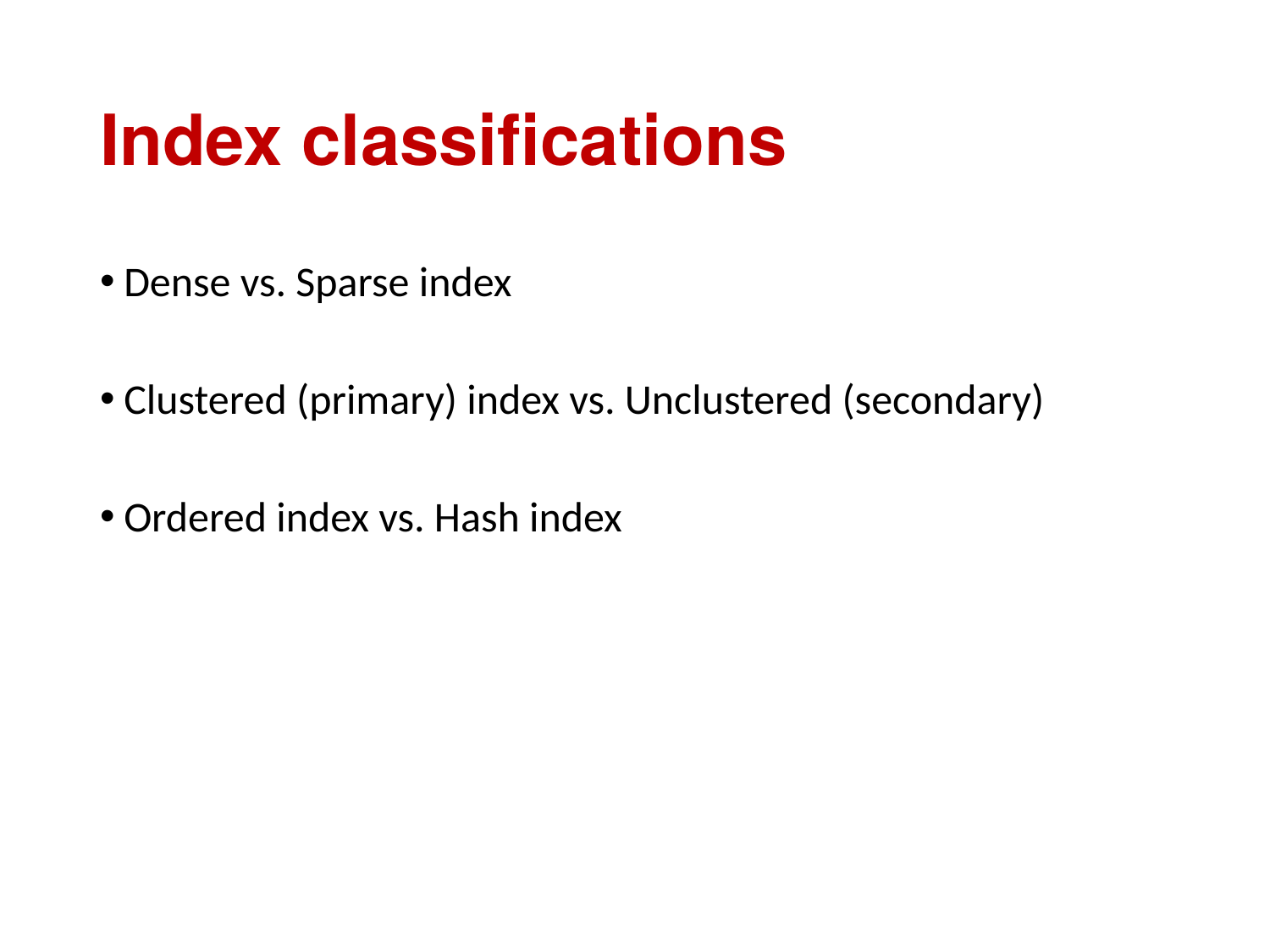

# Index classifications
Dense vs. Sparse index

Clustered (primary) index vs. Unclustered (secondary)

Ordered index vs. Hash index